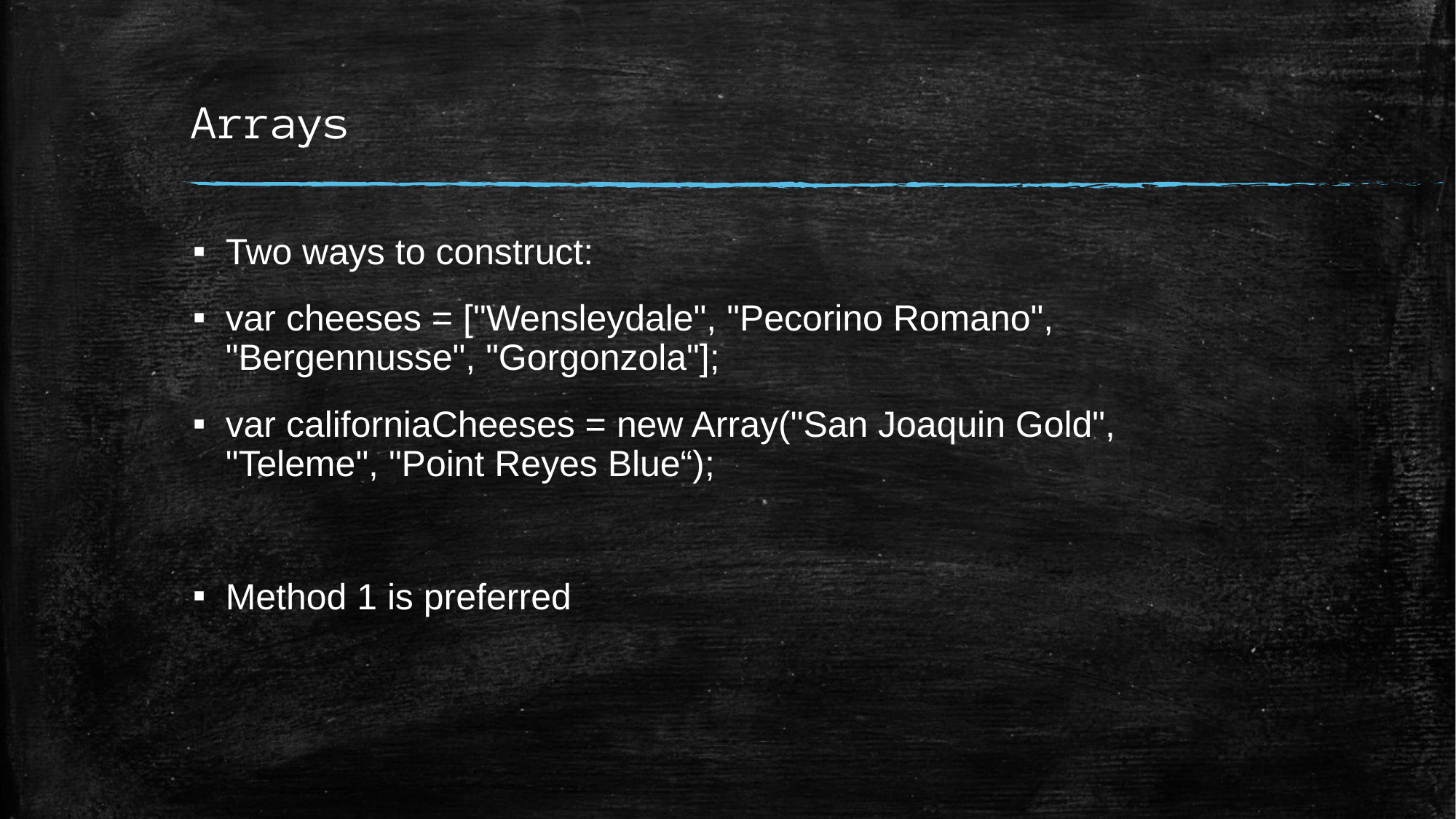

# Arrays
Two ways to construct:
var cheeses = ["Wensleydale", "Pecorino Romano", "Bergennusse", "Gorgonzola"];
var californiaCheeses = new Array("San Joaquin Gold", "Teleme", "Point Reyes Blue“);

Method 1 is preferred